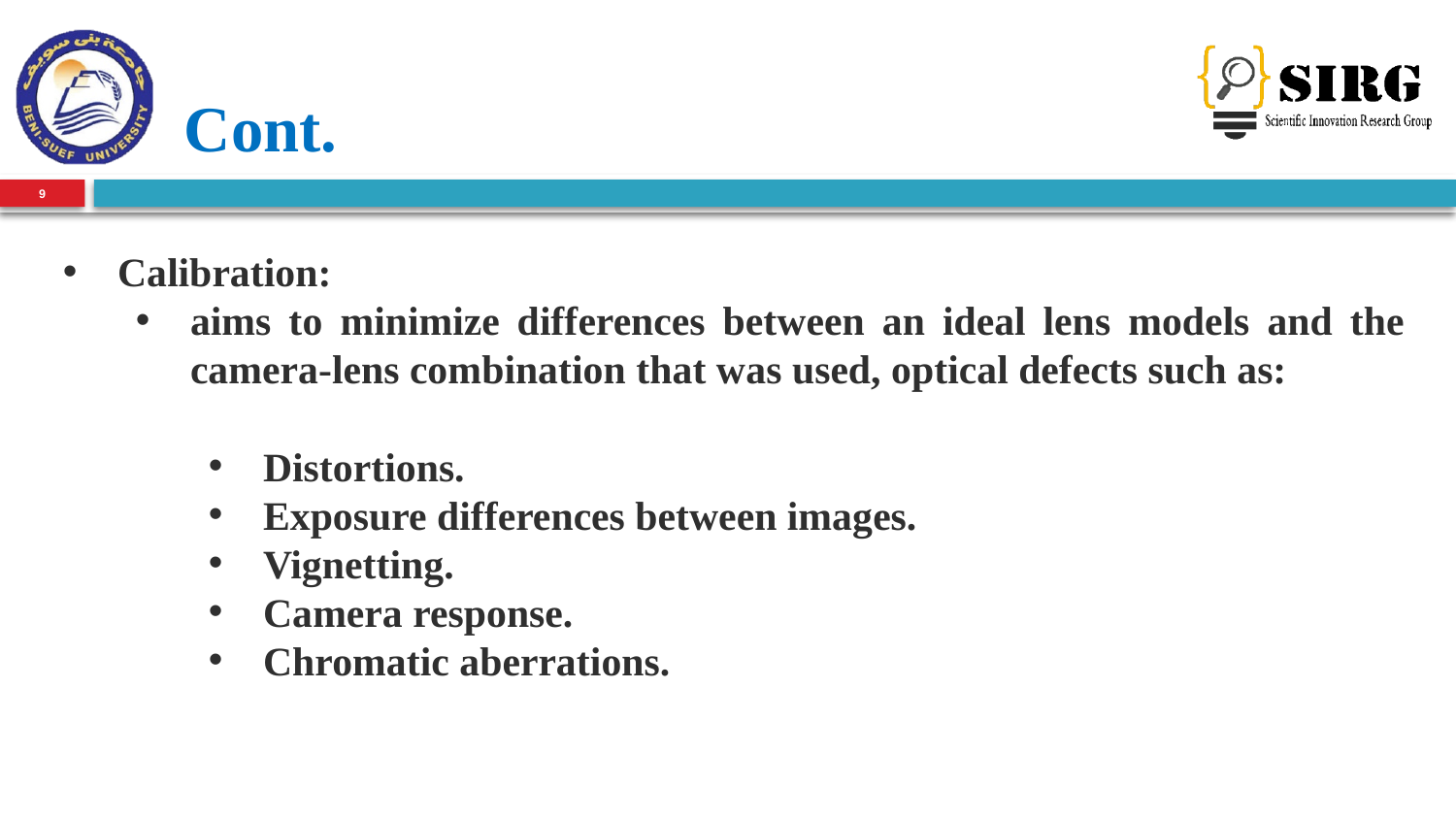

Cont.
9
Calibration:
aims to minimize differences between an ideal lens models and the camera-lens combination that was used, optical defects such as:

Distortions.
Exposure differences between images.
Vignetting.
Camera response.
Chromatic aberrations.